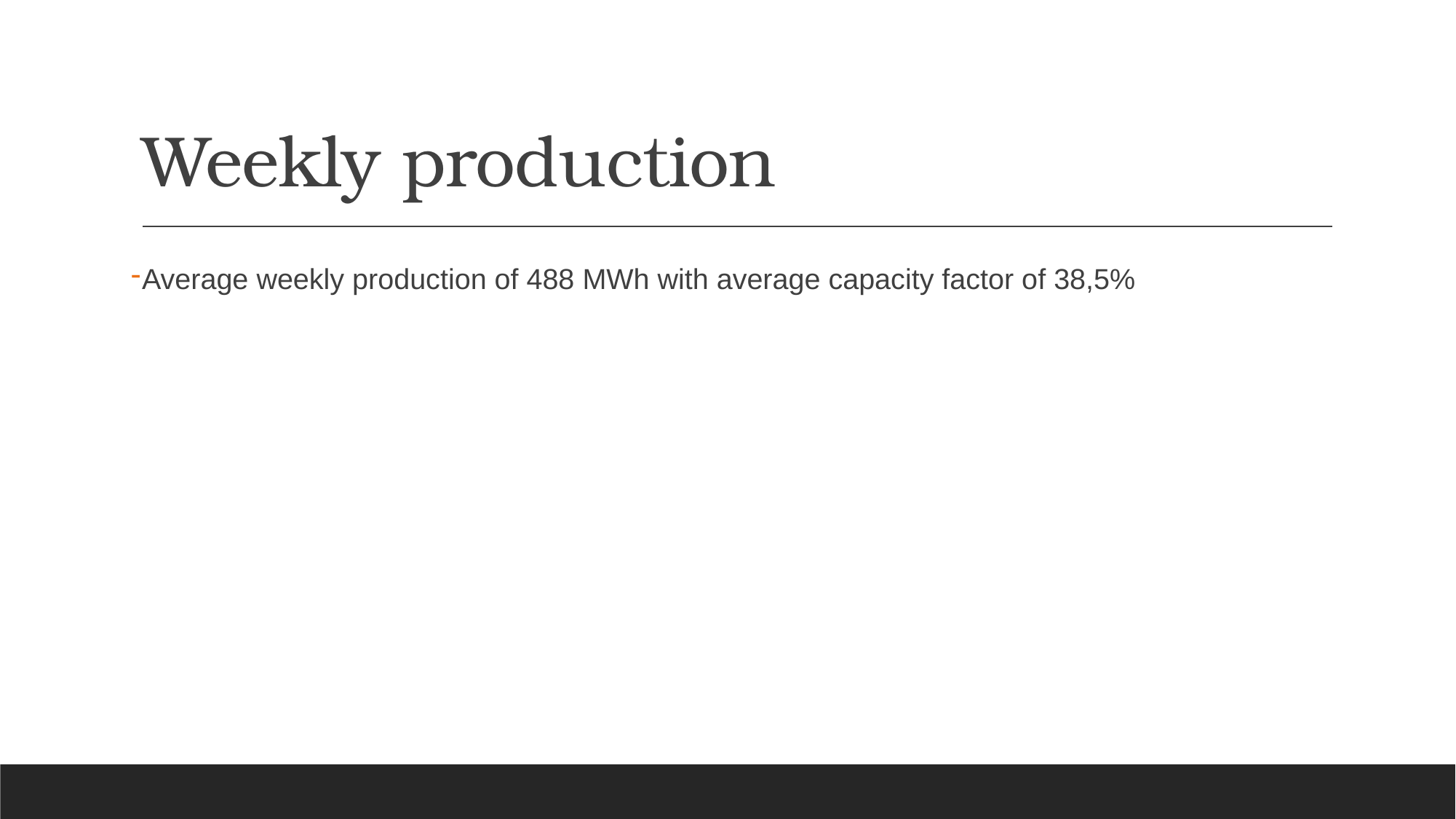

# Weekly production
Average weekly production of 488 MWh with average capacity factor of 38,5%